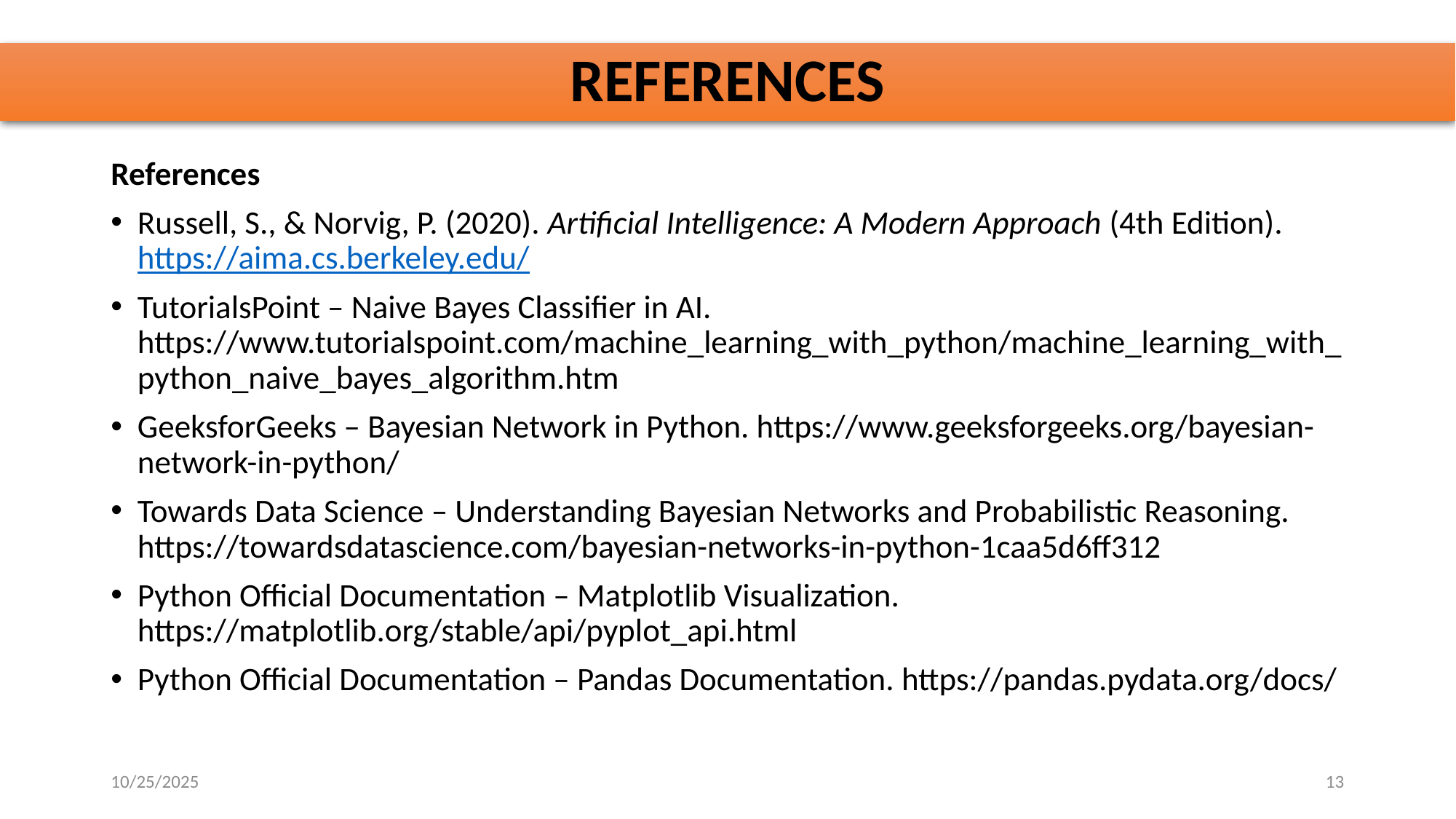

# REFERENCES
References
Russell, S., & Norvig, P. (2020). Artificial Intelligence: A Modern Approach (4th Edition). https://aima.cs.berkeley.edu/
TutorialsPoint – Naive Bayes Classifier in AI. https://www.tutorialspoint.com/machine_learning_with_python/machine_learning_with_python_naive_bayes_algorithm.htm
GeeksforGeeks – Bayesian Network in Python. https://www.geeksforgeeks.org/bayesian-network-in-python/
Towards Data Science – Understanding Bayesian Networks and Probabilistic Reasoning. https://towardsdatascience.com/bayesian-networks-in-python-1caa5d6ff312
Python Official Documentation – Matplotlib Visualization. https://matplotlib.org/stable/api/pyplot_api.html
Python Official Documentation – Pandas Documentation. https://pandas.pydata.org/docs/

10/25/2025
13